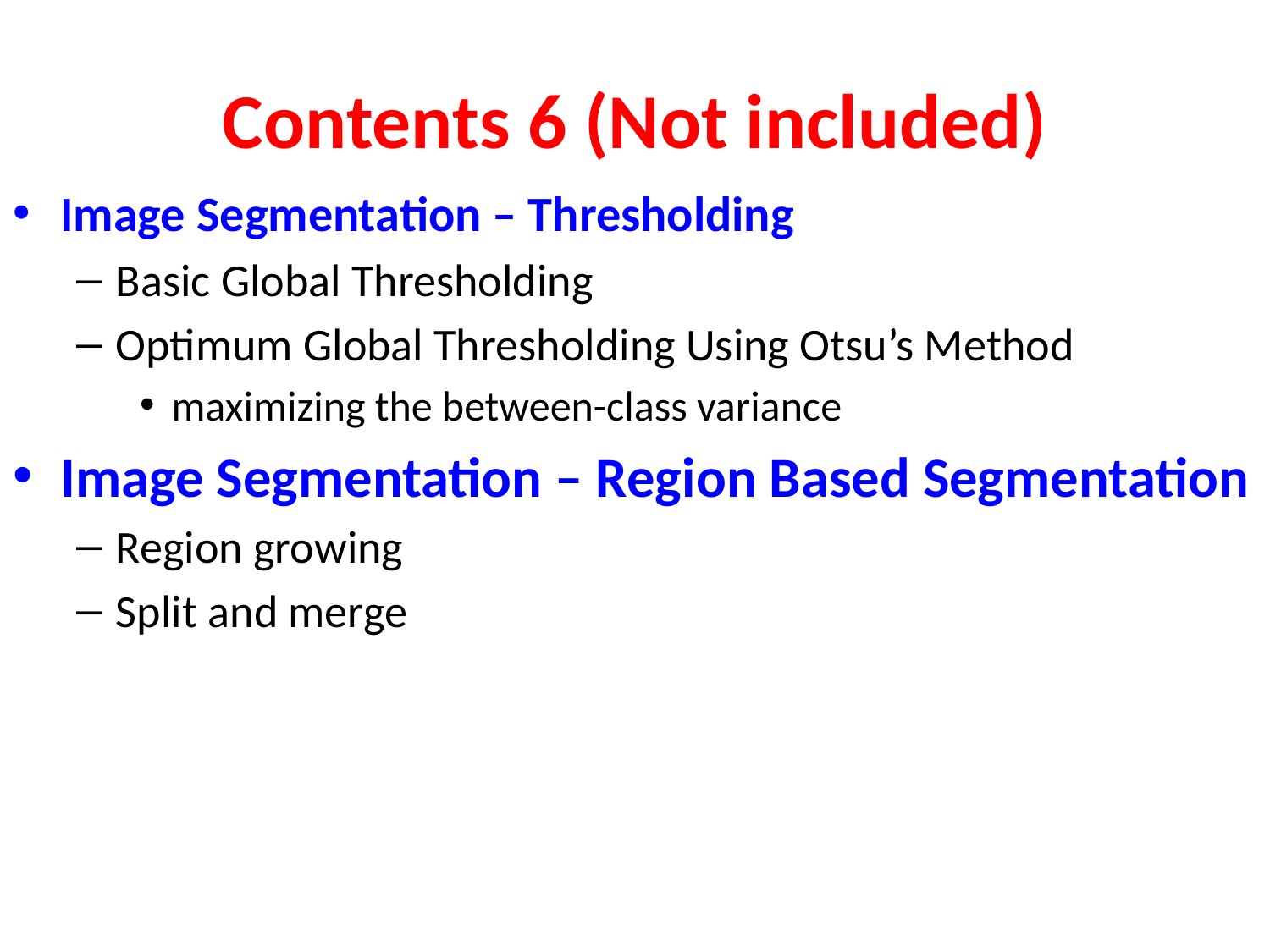

# Contents 6 (Not included)
Image Segmentation – Thresholding
Basic Global Thresholding
Optimum Global Thresholding Using Otsu’s Method
maximizing the between-class variance
Image Segmentation – Region Based Segmentation
Region growing
Split and merge